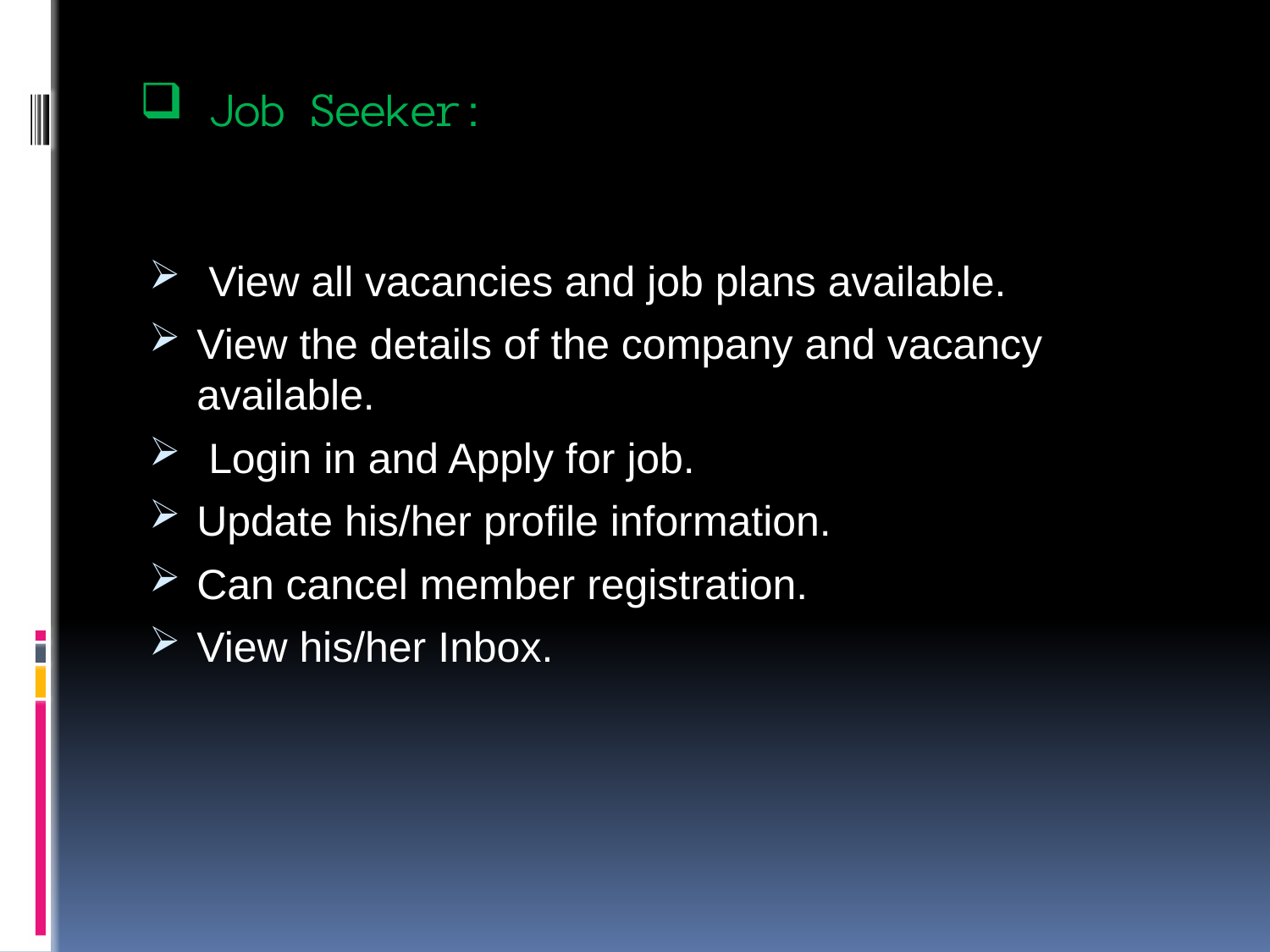

# Job Seeker:
 View all vacancies and job plans available.
View the details of the company and vacancy available.
 Login in and Apply for job.
Update his/her profile information.
Can cancel member registration.
View his/her Inbox.